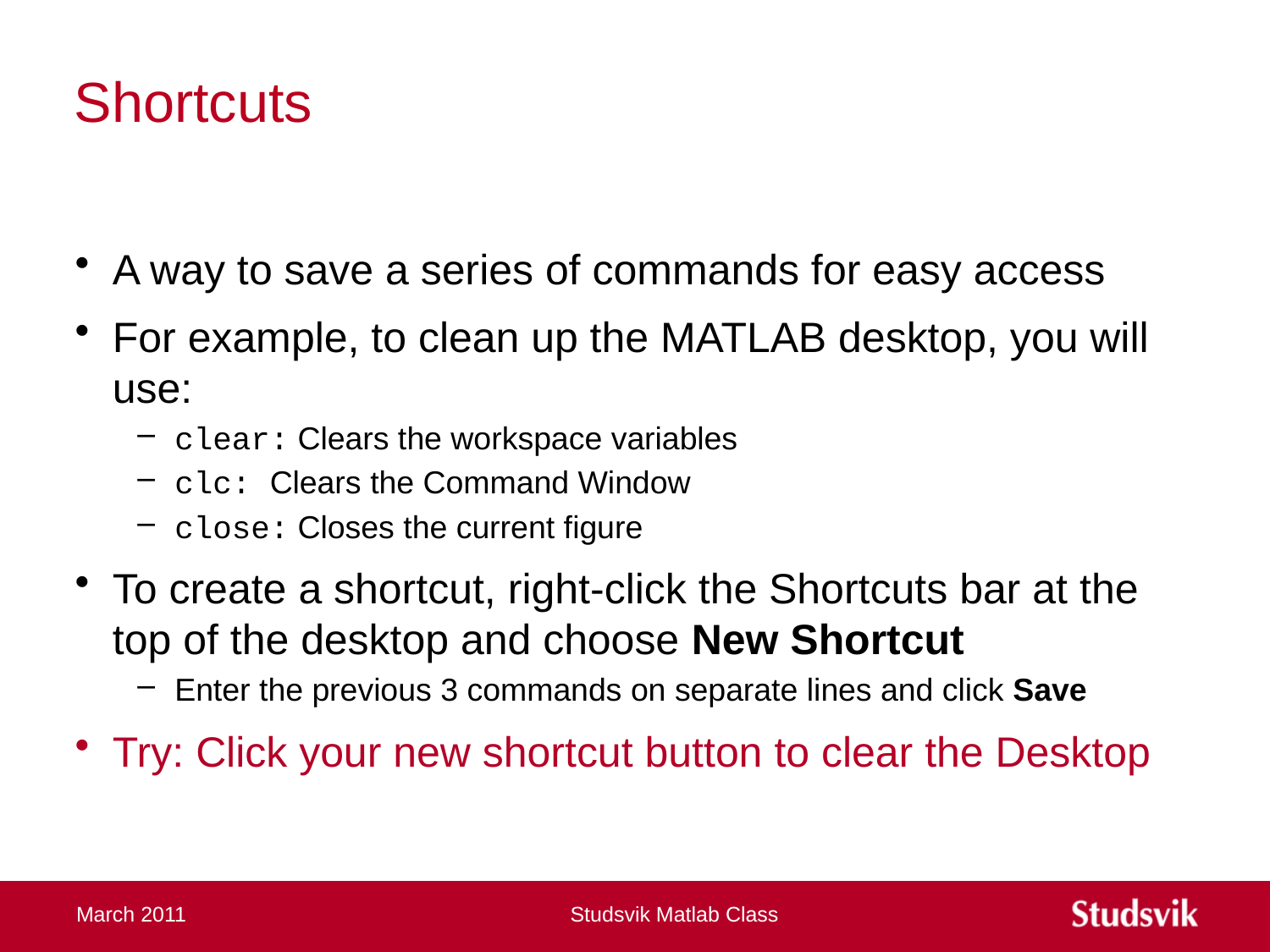

# Shortcuts
A way to save a series of commands for easy access
For example, to clean up the MATLAB desktop, you will use:
clear: Clears the workspace variables
clc: Clears the Command Window
close: Closes the current figure
To create a shortcut, right-click the Shortcuts bar at the top of the desktop and choose New Shortcut
Enter the previous 3 commands on separate lines and click Save
Try: Click your new shortcut button to clear the Desktop
March 2011
Studsvik Matlab Class